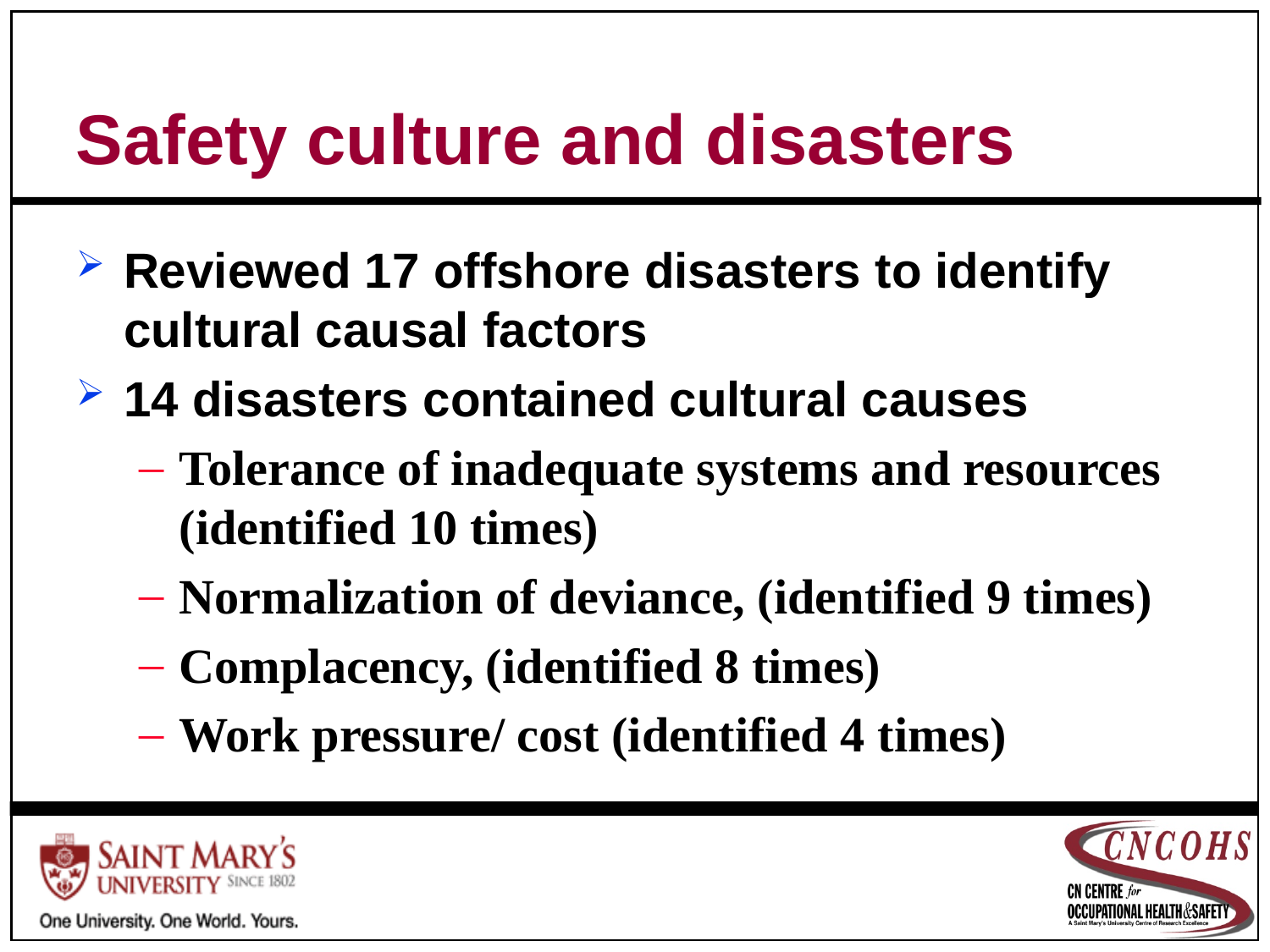

# Safety culture and disasters
Reviewed 17 offshore disasters to identify cultural causal factors
14 disasters contained cultural causes
Tolerance of inadequate systems and resources (identified 10 times)
Normalization of deviance, (identified 9 times)
Complacency, (identified 8 times)
Work pressure/ cost (identified 4 times)